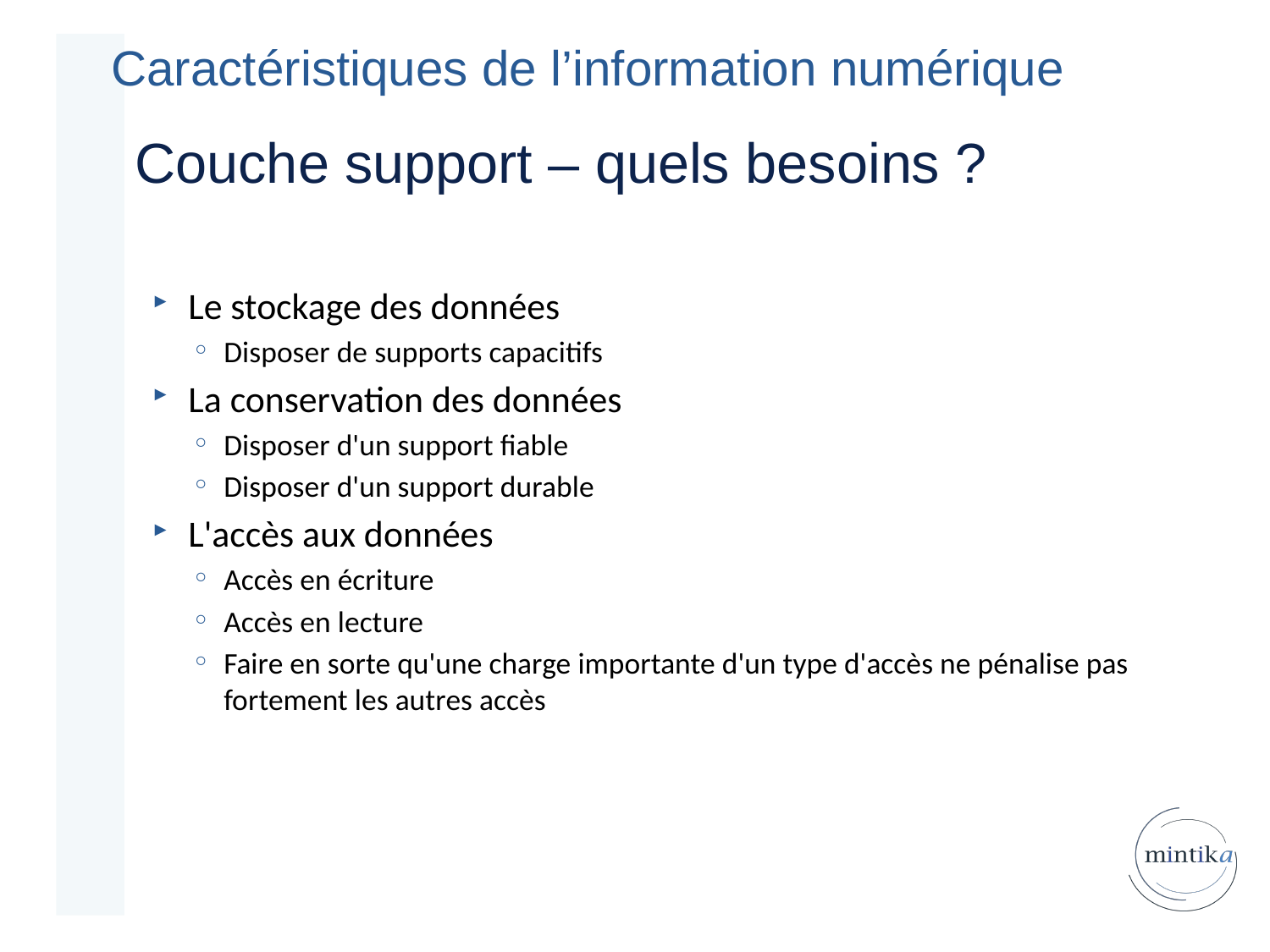

Caractéristiques de l’information numérique
Couche support – quels besoins ?
Le stockage des données
Disposer de supports capacitifs
La conservation des données
Disposer d'un support fiable
Disposer d'un support durable
L'accès aux données
Accès en écriture
Accès en lecture
Faire en sorte qu'une charge importante d'un type d'accès ne pénalise pas fortement les autres accès